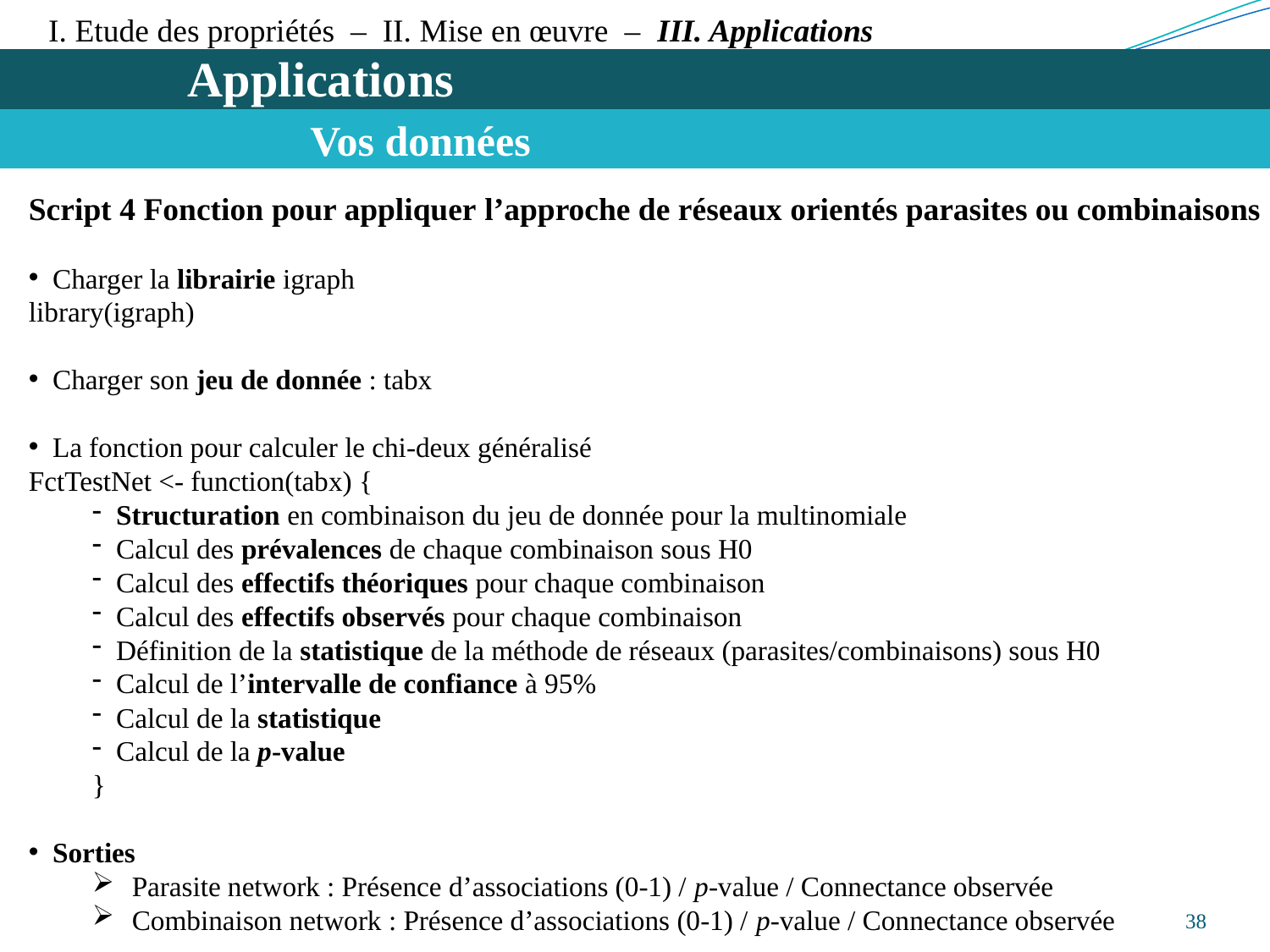

I. Etude des propriétés  –  II. Mise en œuvre  –  III. Applications

Applications
Vos données
Script 4 Fonction pour appliquer l’approche de réseaux orientés parasites ou combinaisons

Charger la librairie igraph
library(igraph)

Charger son jeu de donnée : tabx

La fonction pour calculer le chi-deux généralisé
FctTestNet <- function(tabx) {
Structuration en combinaison du jeu de donnée pour la multinomiale
Calcul des prévalences de chaque combinaison sous H0
Calcul des effectifs théoriques pour chaque combinaison
Calcul des effectifs observés pour chaque combinaison
Définition de la statistique de la méthode de réseaux (parasites/combinaisons) sous H0
Calcul de l’intervalle de confiance à 95%
Calcul de la statistique
Calcul de la p-value
}

Sorties
Parasite network : Présence d’associations (0-1) / p-value / Connectance observée
Combinaison network : Présence d’associations (0-1) / p-value / Connectance observée
38